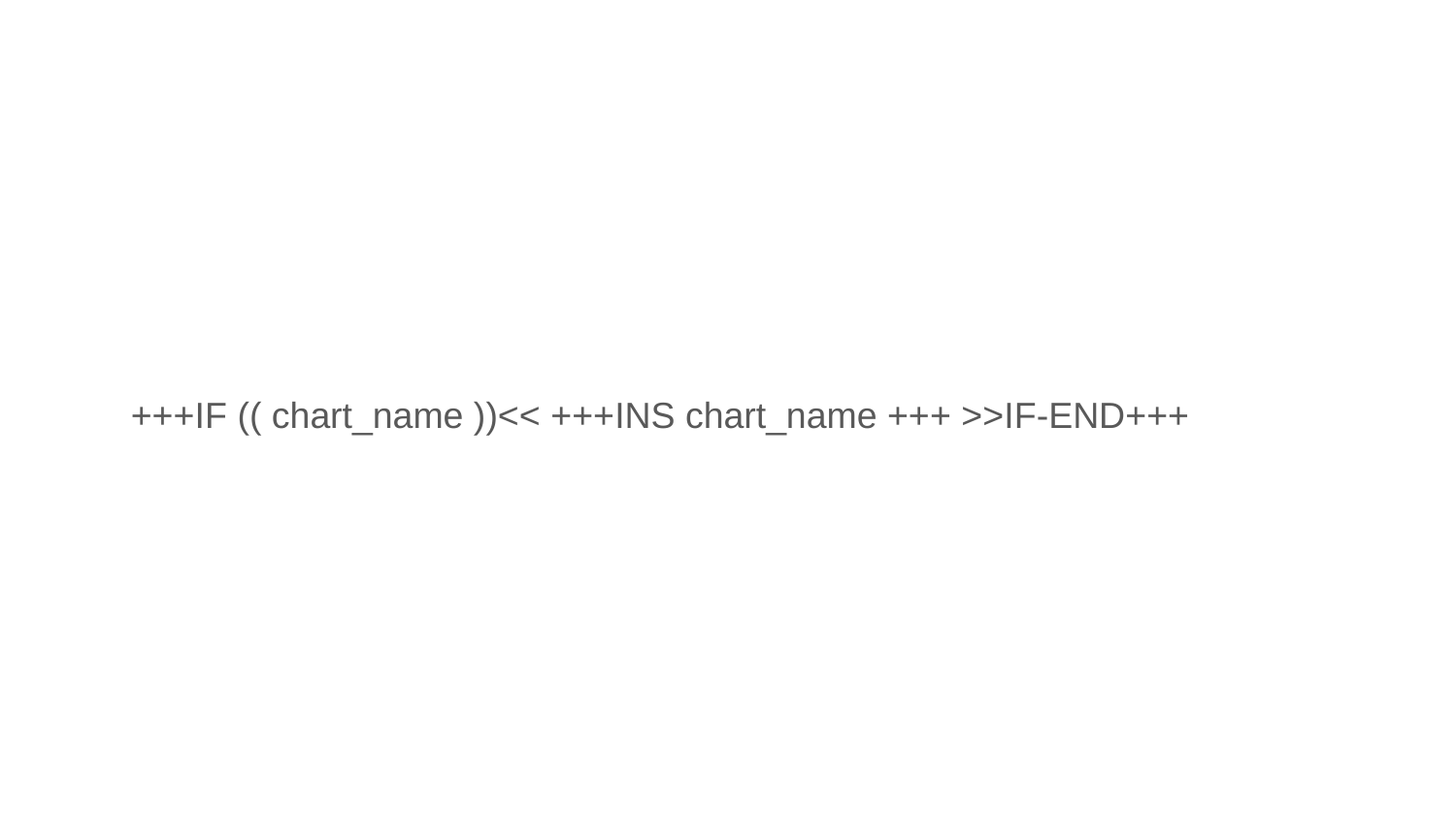

+++IF (( chart_name ))<< +++INS chart_name +++ >>IF-END+++